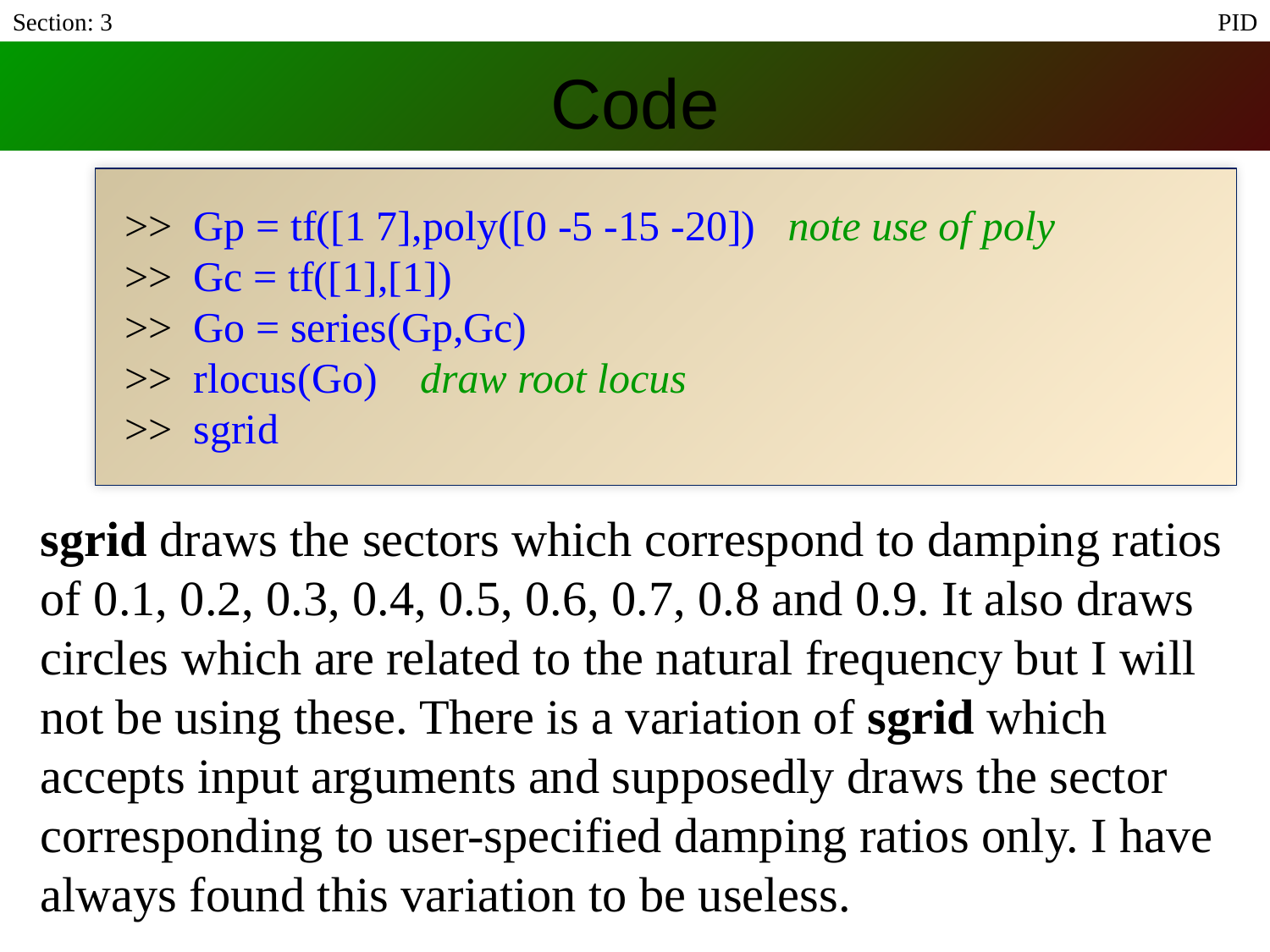

Section: 3
PID

Code

>>  Gp = tf([1 7],poly([0 -5 -15 -20])   note use of poly
>>  Gc = tf([1],[1])
>>  Go = series(Gp,Gc)
>>  rlocus(Go)    draw root locus
>>  sgrid
sgrid draws the sectors which correspond to damping ratios of 0.1, 0.2, 0.3, 0.4, 0.5, 0.6, 0.7, 0.8 and 0.9. It also draws circles which are related to the natural frequency but I will not be using these. There is a variation of sgrid which accepts input arguments and supposedly draws the sector corresponding to user-specified damping ratios only. I have always found this variation to be useless.